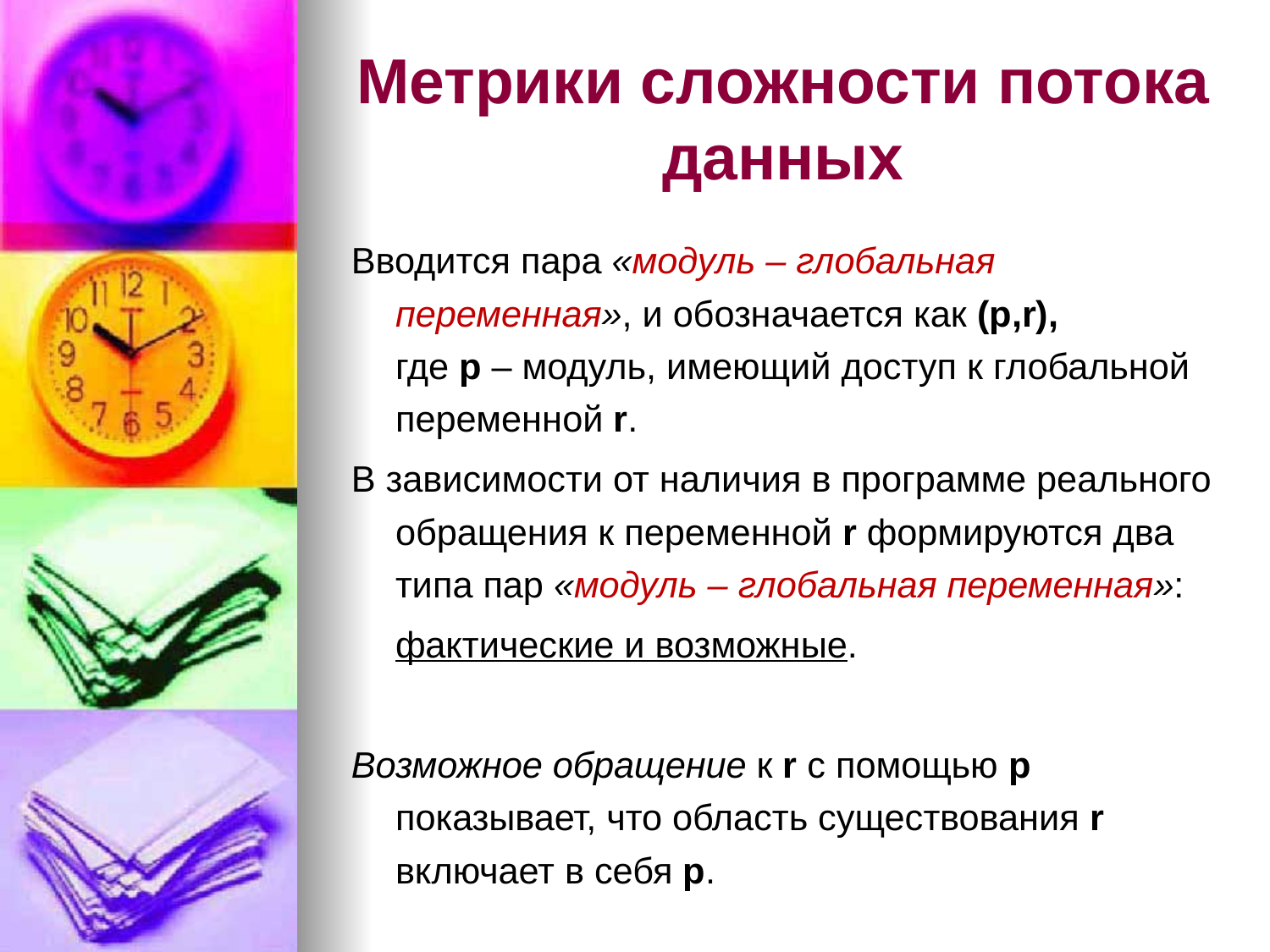

# Метрики сложности потока данных
Вводится пара «модуль – глобальная переменная», и обозначается как (p,r),
где p – модуль, имеющий доступ к глобальной переменной r.
В зависимости от наличия в программе реального обращения к переменной r формируются два типа пар «модуль – глобальная переменная»:
		фактические и возможные.

Возможное обращение к r с помощью p показывает, что область существования r включает в себя p.

203